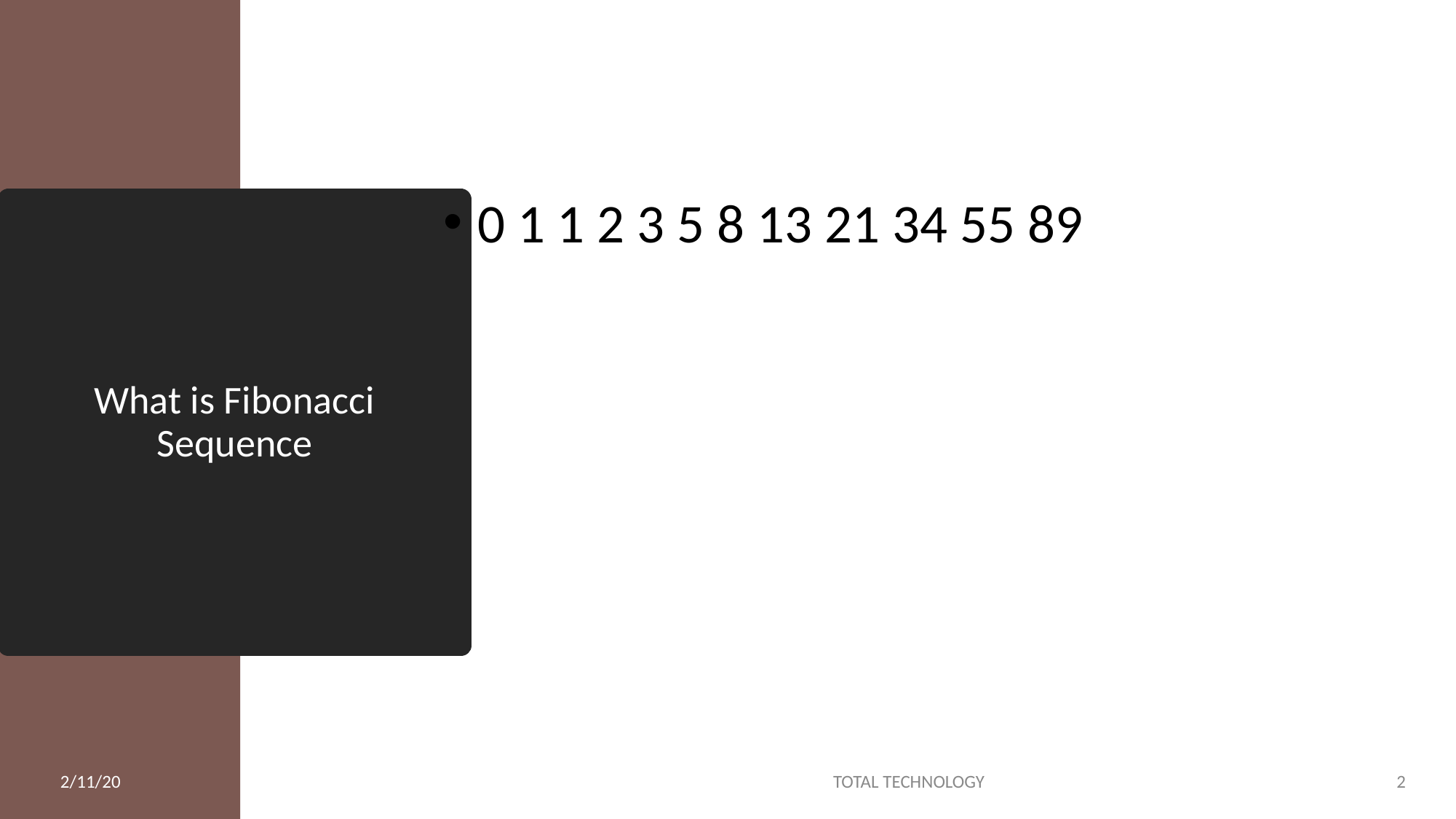

0 1 1 2 3 5 8 13 21 34 55 89
# What is Fibonacci Sequence
2/11/20
TOTAL TECHNOLOGY
2